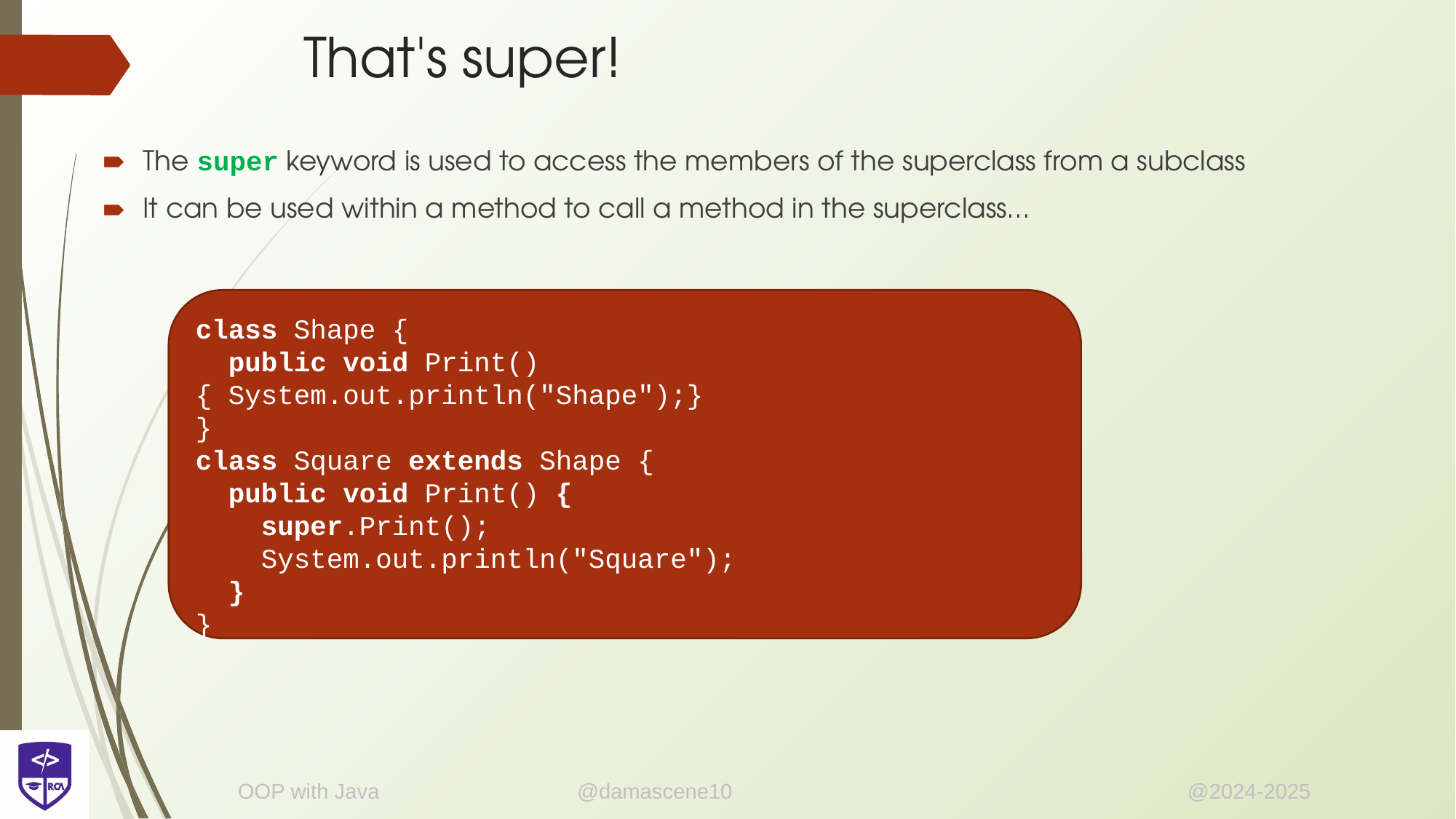

# That's super!
The super keyword is used to access the members of the superclass from a subclass
It can be used within a method to call a method in the superclass…

class Shape {
  public void Print() { System.out.println("Shape");}
}
class Square extends Shape {
  public void Print() {
    super.Print();
    System.out.println("Square");
  }
}